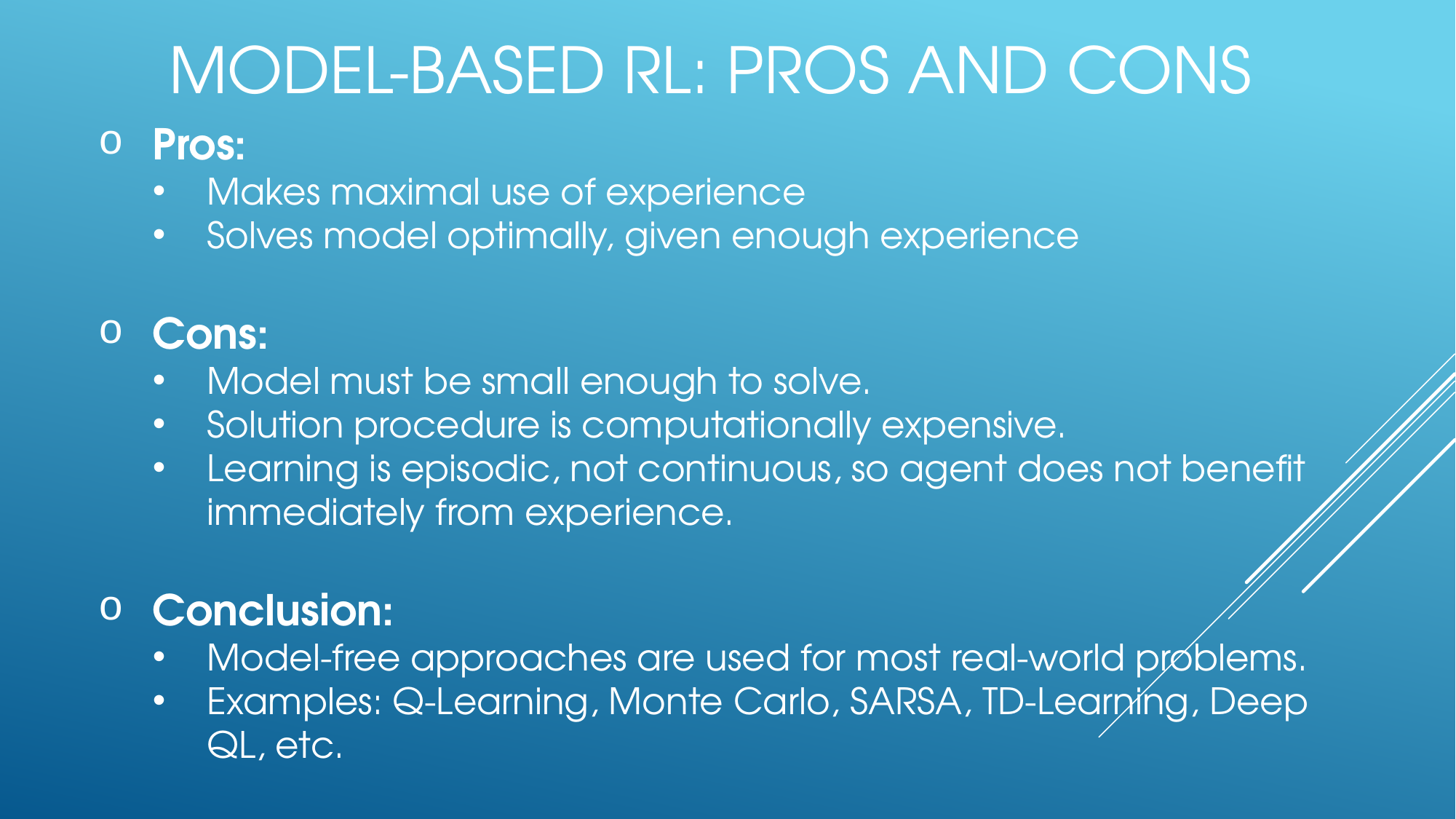

# Model-based rl: Pros and cons
Pros:
Makes maximal use of experience
Solves model optimally, given enough experience

Cons:
Model must be small enough to solve.
Solution procedure is computationally expensive.
Learning is episodic, not continuous, so agent does not benefit immediately from experience.

Conclusion:
Model-free approaches are used for most real-world problems.
Examples: Q-Learning, Monte Carlo, SARSA, TD-Learning, Deep QL, etc.